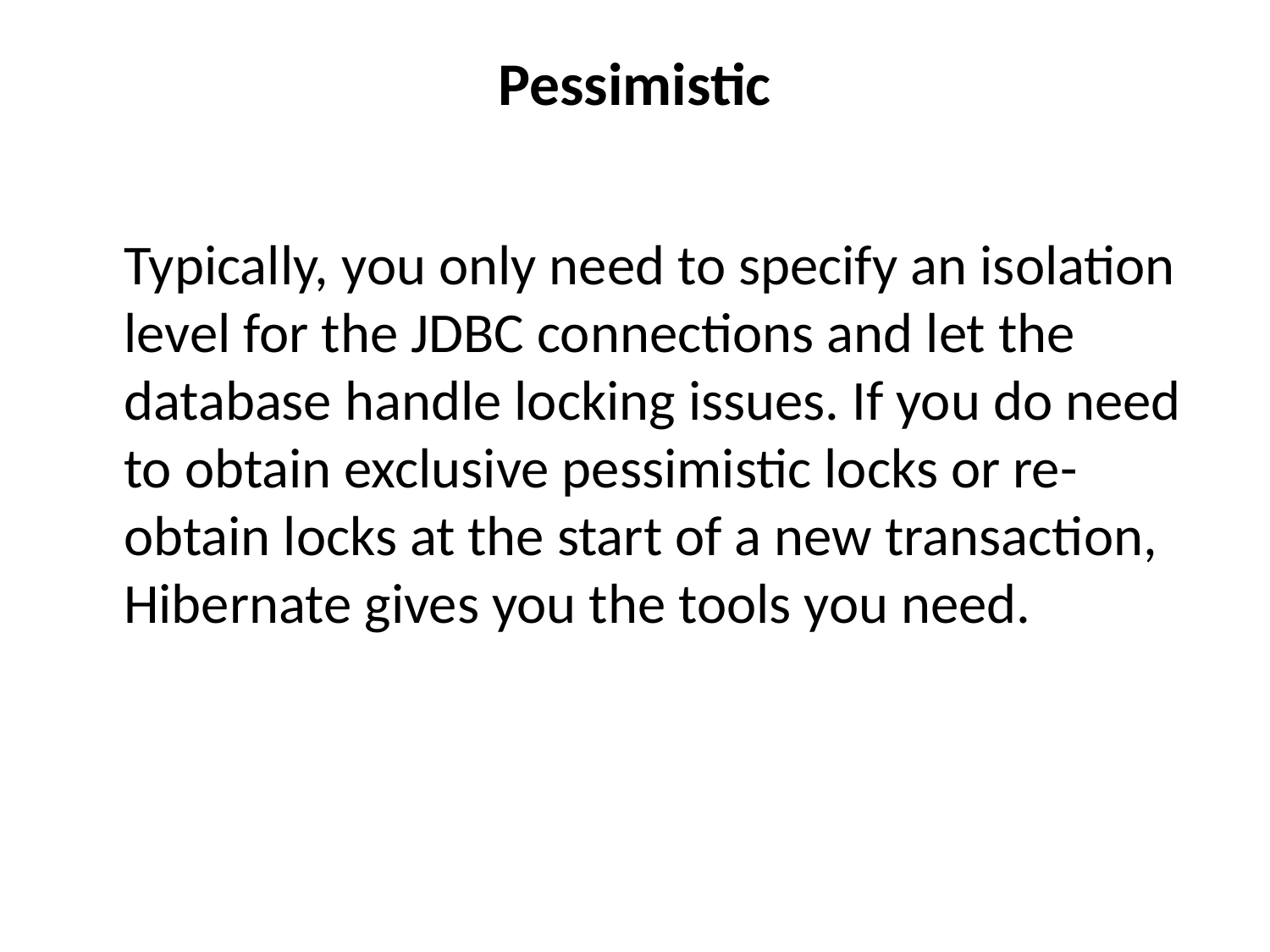

# Pessimistic
	Typically, you only need to specify an isolation level for the JDBC connections and let the database handle locking issues. If you do need to obtain exclusive pessimistic locks or re-obtain locks at the start of a new transaction, Hibernate gives you the tools you need.